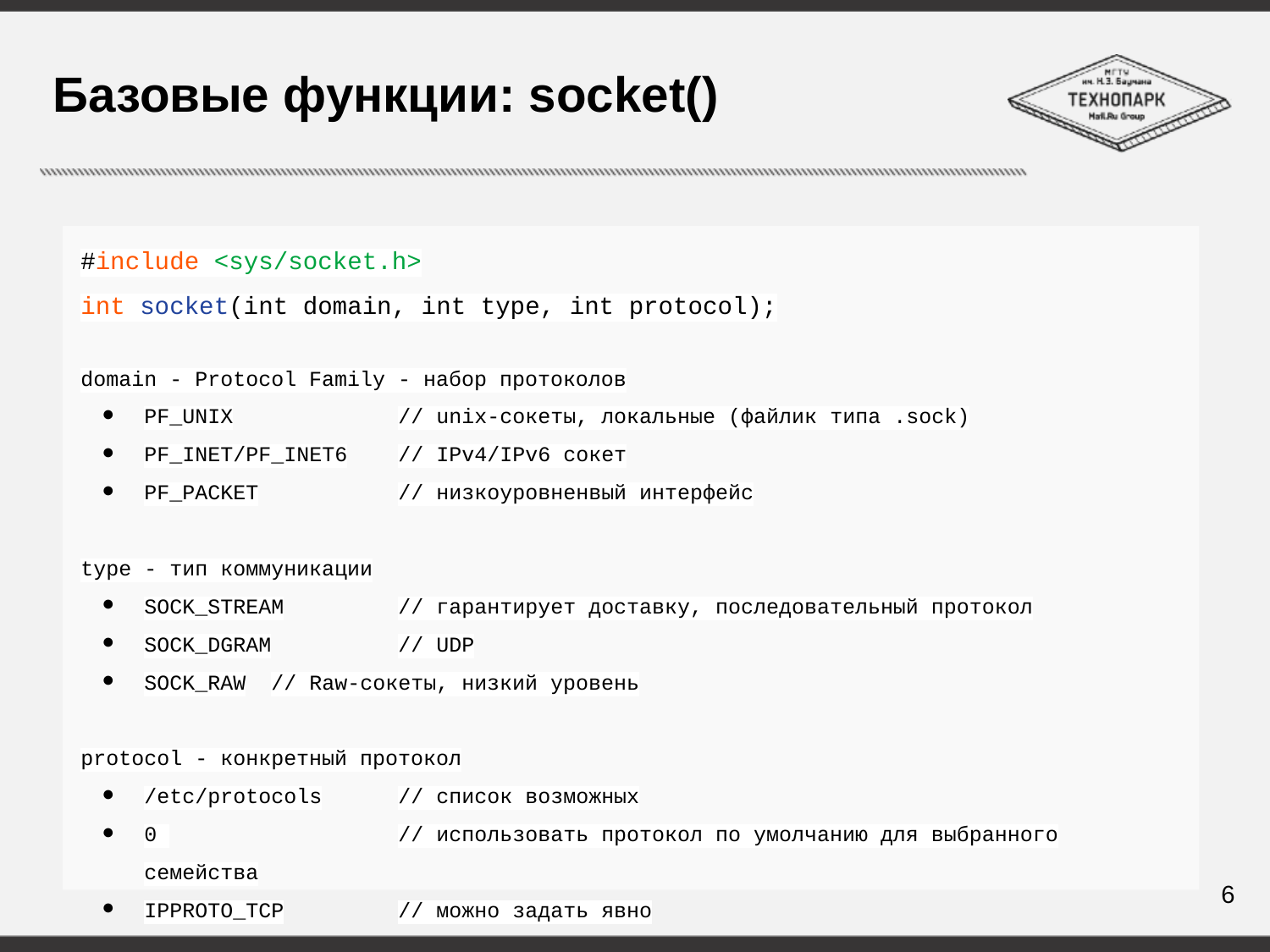

# Базовые функции: socket()
#include <sys/socket.h>
int socket(int domain, int type, int protocol);

domain - Protocol Family - набор протоколов
PF_UNIX		// unix-сокеты, локальные (файлик типа .sock)
PF_INET/PF_INET6	// IPv4/IPv6 сокет
PF_PACKET		// низкоуровненвый интерфейс

type - тип коммуникации
SOCK_STREAM	// гарантирует доставку, последовательный протокол
SOCK_DGRAM	// UDP
SOCK_RAW	// Raw-сокеты, низкий уровень

protocol - конкретный протокол
/etc/protocols	// список возможных
0 		// использовать протокол по умолчанию для выбранного семейства
IPPROTO_TCP	// можно задать явно
6